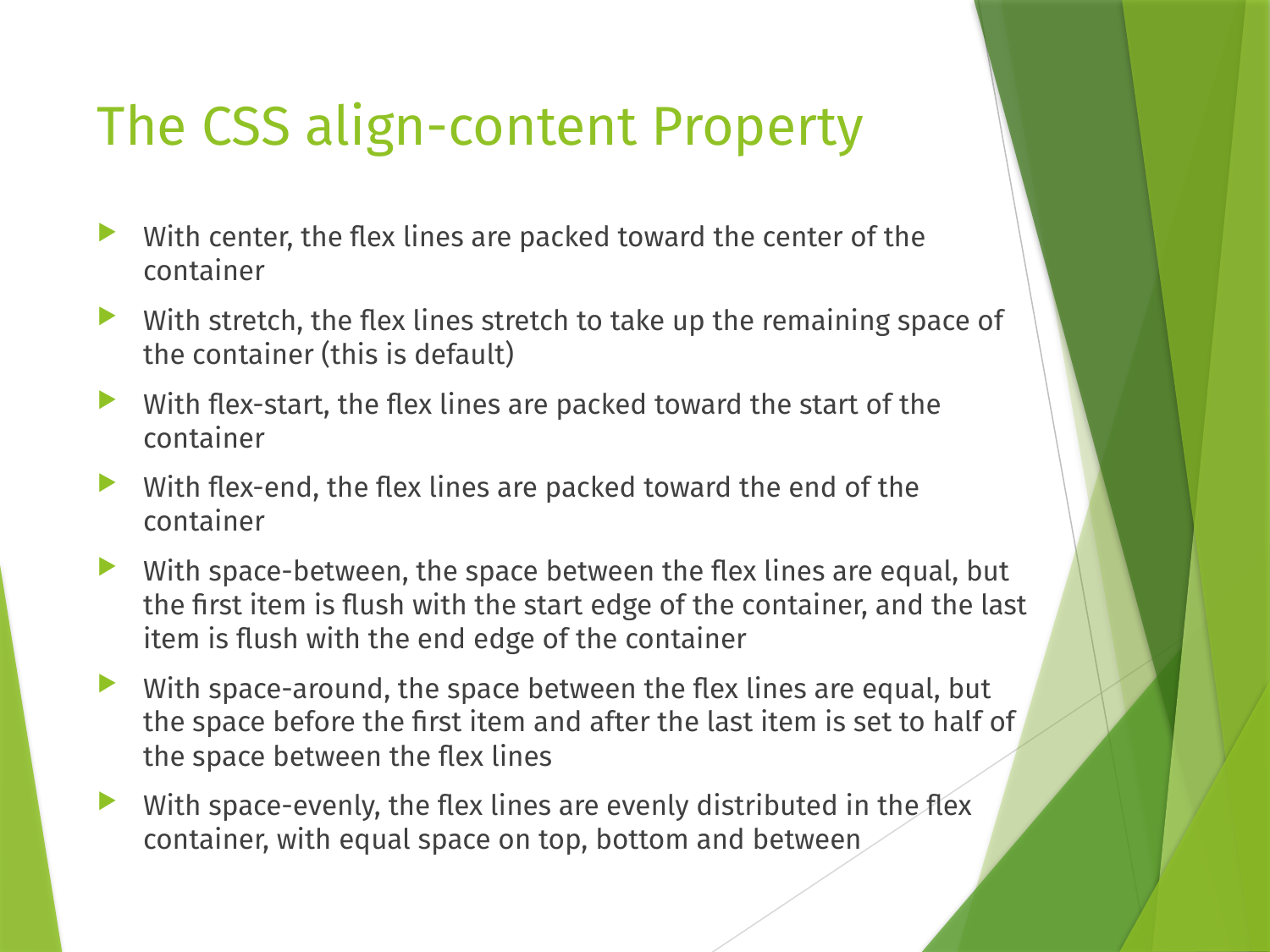

# The CSS align-content Property
With center, the flex lines are packed toward the center of the container
With stretch, the flex lines stretch to take up the remaining space of the container (this is default)
With flex-start, the flex lines are packed toward the start of the container
With flex-end, the flex lines are packed toward the end of the container
With space-between, the space between the flex lines are equal, but the first item is flush with the start edge of the container, and the last item is flush with the end edge of the container
With space-around, the space between the flex lines are equal, but the space before the first item and after the last item is set to half of the space between the flex lines
With space-evenly, the flex lines are evenly distributed in the flex container, with equal space on top, bottom and between